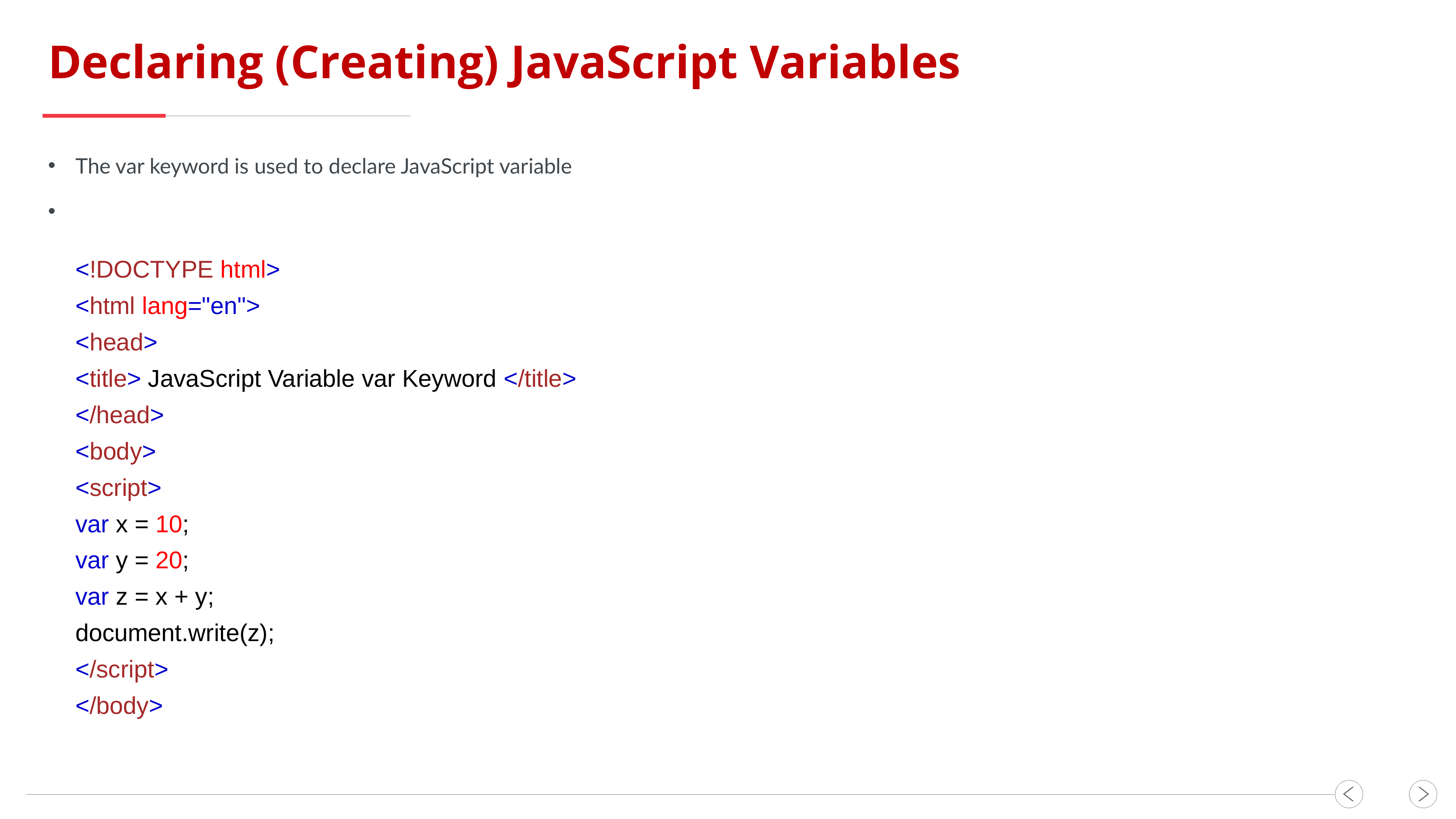

Declaring (Creating) JavaScript Variables
The var keyword is used to declare JavaScript variable
<!DOCTYPE html>
<html lang="en">
<head>
<title> JavaScript Variable var Keyword </title>
</head>
<body>
<script>
var x = 10;
var y = 20;
var z = x + y;
document.write(z);
</script>
</body>